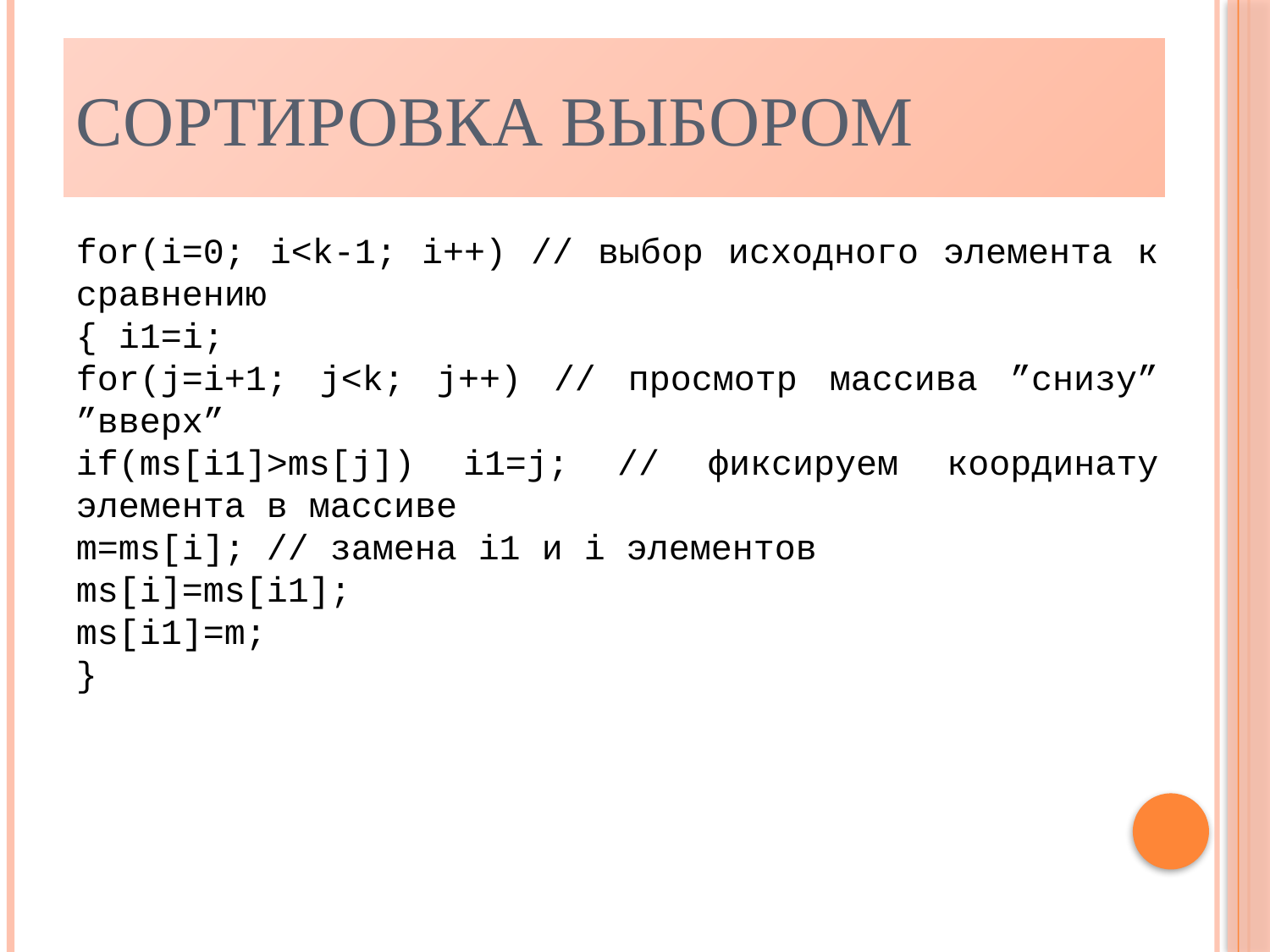

# Сортировка выбором
for(i=0; i<k-1; i++) // выбор исходного элемента к сравнению
{ i1=i;
for(j=i+1; j<k; j++) // просмотр массива ”снизу” ”вверх”
if(ms[i1]>ms[j]) i1=j; // фиксируем координату элемента в массиве
m=ms[i]; // замена i1 и i элементов
ms[i]=ms[i1];
ms[i1]=m;
}